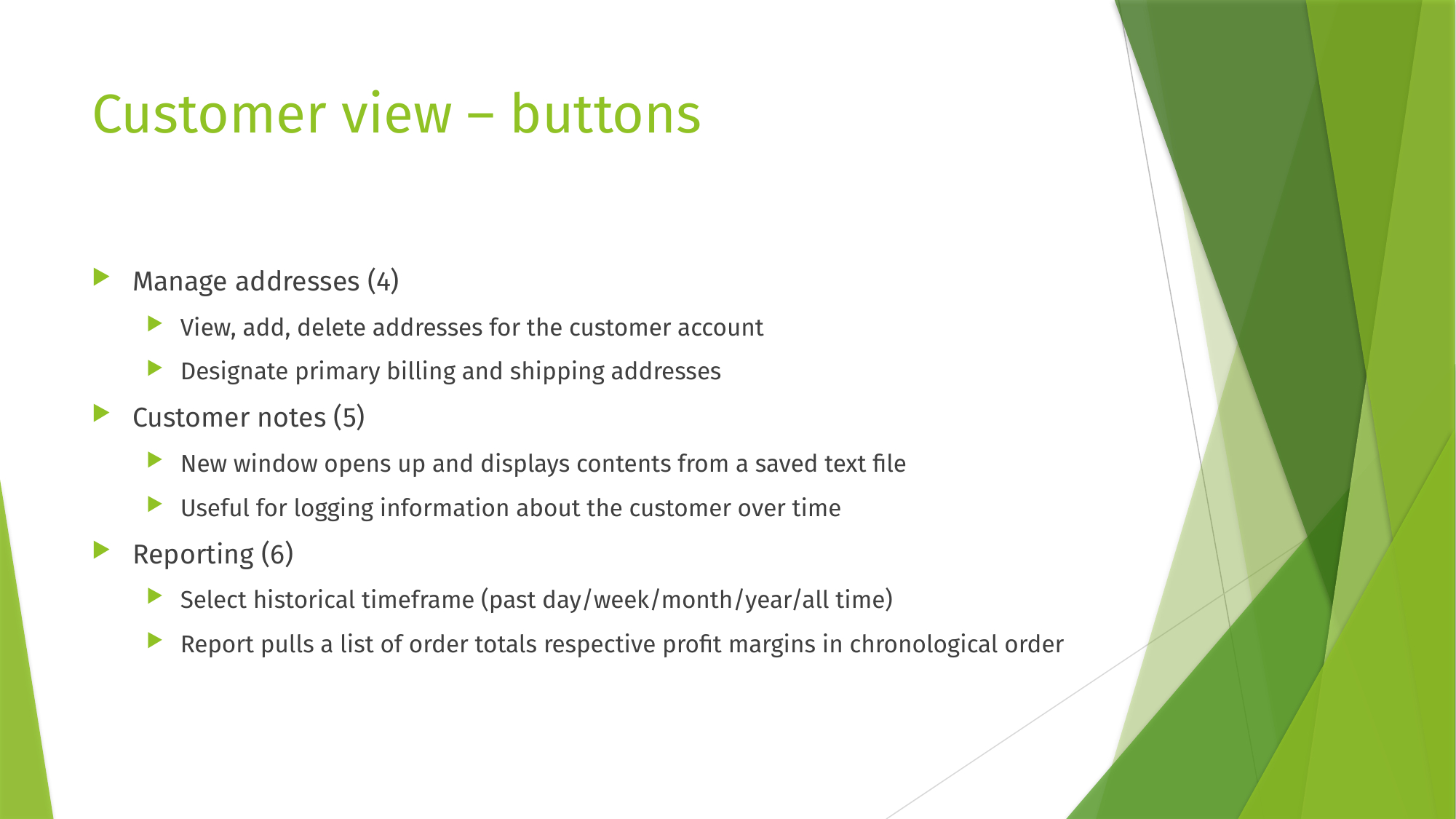

# Customer view – buttons
Manage addresses (4)
View, add, delete addresses for the customer account
Designate primary billing and shipping addresses
Customer notes (5)
New window opens up and displays contents from a saved text file
Useful for logging information about the customer over time
Reporting (6)
Select historical timeframe (past day/week/month/year/all time)
Report pulls a list of order totals respective profit margins in chronological order